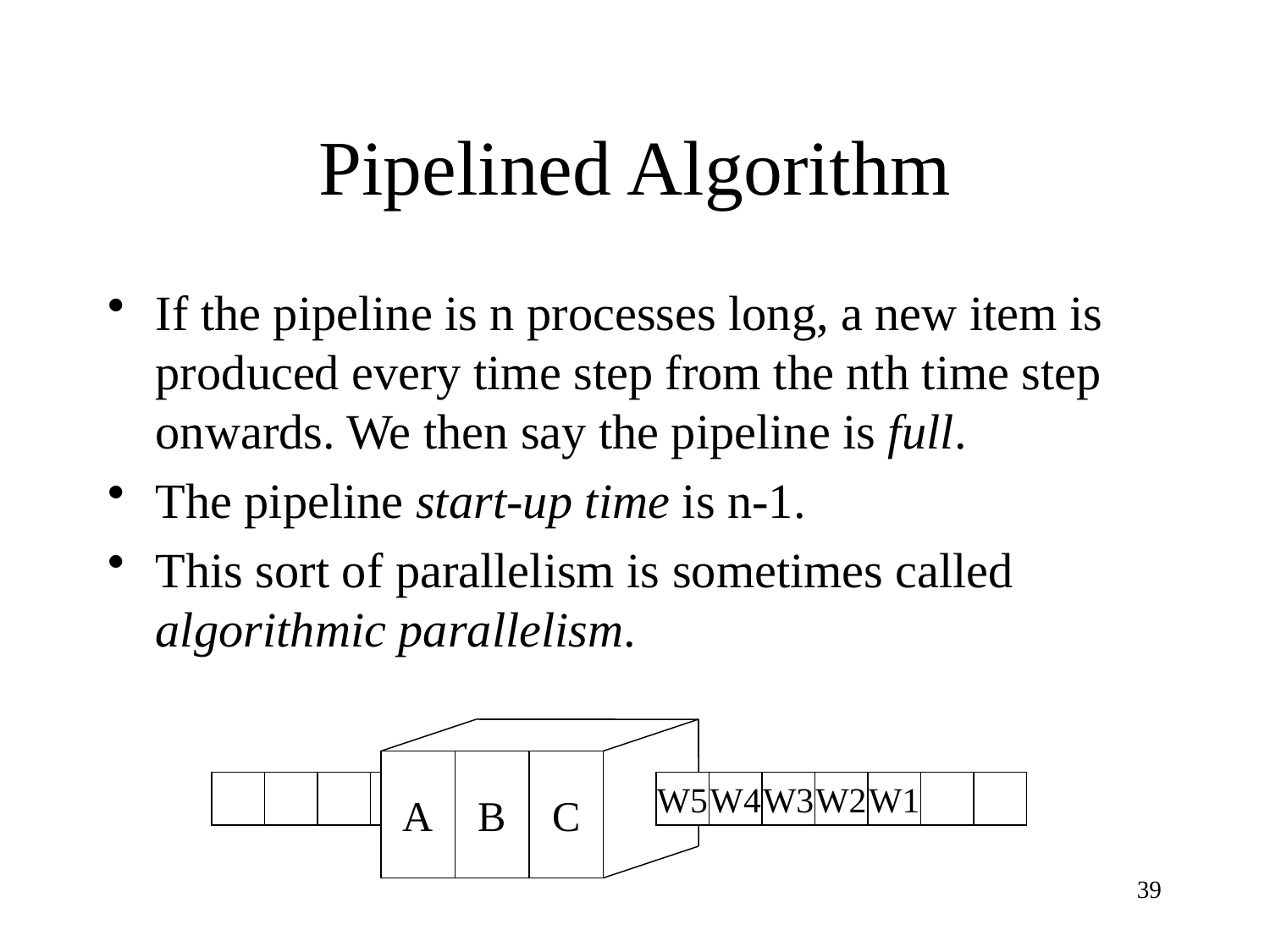

# Pipelined Algorithm
If the pipeline is n processes long, a new item is produced every time step from the nth time step onwards. We then say the pipeline is full.
The pipeline start-up time is n-1.
This sort of parallelism is sometimes called algorithmic parallelism.

A  B  C
A
B
C

W5
W4
W3
W2
W1

39